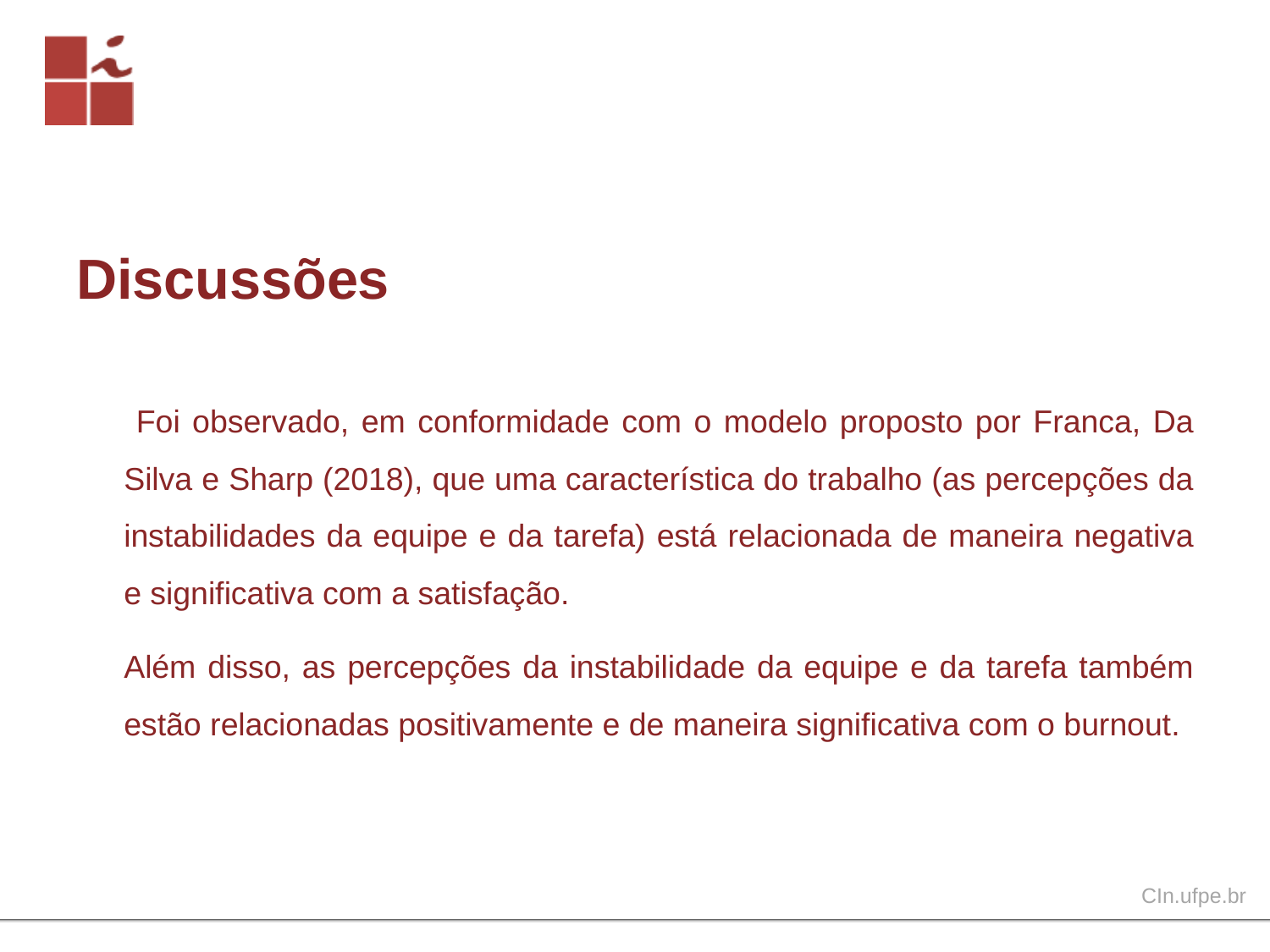

# Discussões
 Foi observado, em conformidade com o modelo proposto por Franca, Da Silva e Sharp (2018), que uma característica do trabalho (as percepções da instabilidades da equipe e da tarefa) está relacionada de maneira negativa e significativa com a satisfação.
Além disso, as percepções da instabilidade da equipe e da tarefa também estão relacionadas positivamente e de maneira significativa com o burnout.